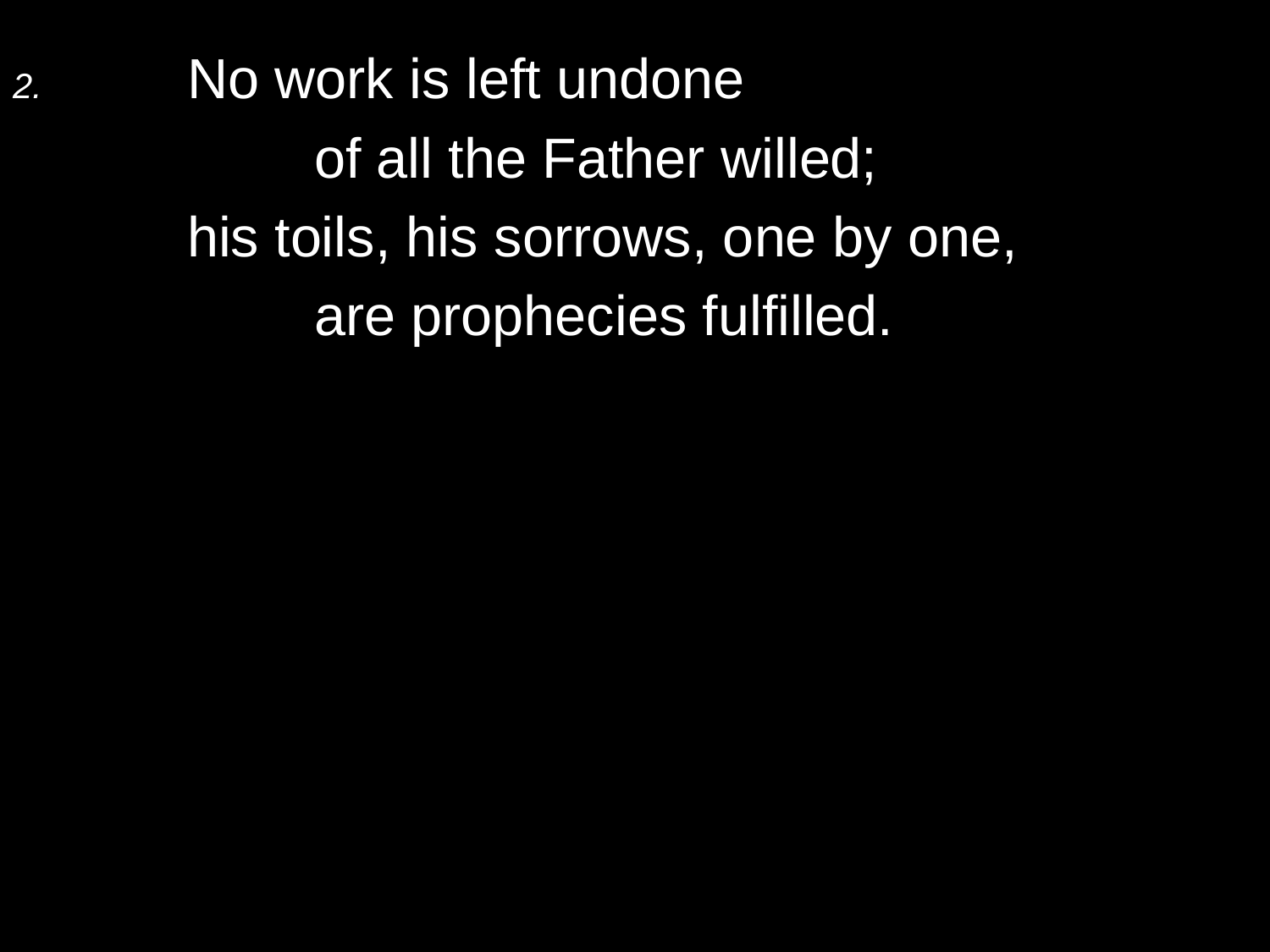

2.	No work is left undone
		of all the Father willed;
	his toils, his sorrows, one by one,
		are prophecies fulfilled.